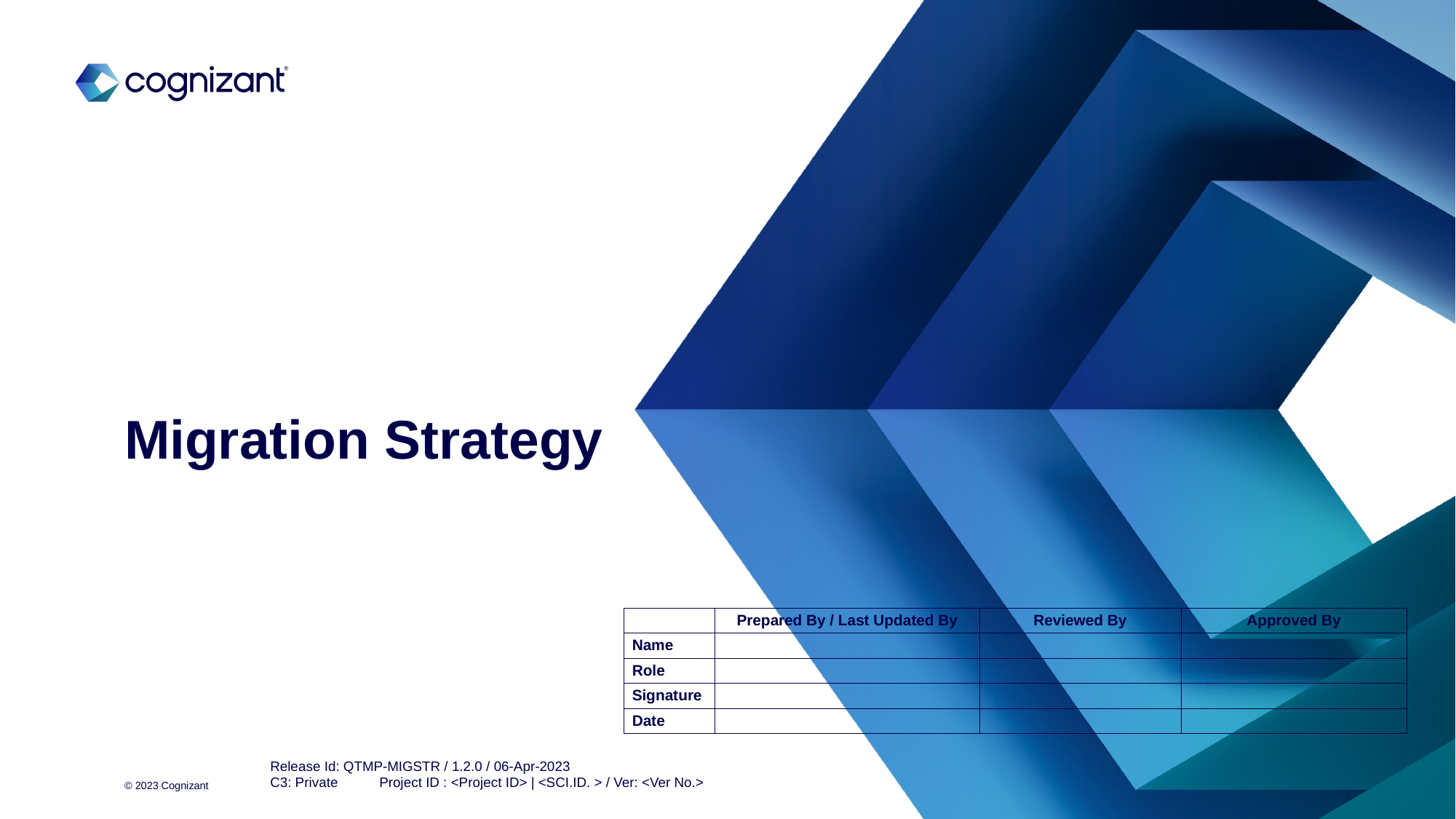

# Migration Strategy
|  | Prepared By / Last Updated By | Reviewed By | Approved By |
| --- | --- | --- | --- |
| Name |  |  |  |
| Role |  |  |  |
| Signature |  |  |  |
| Date |  |  |  |
© 2023 Cognizant